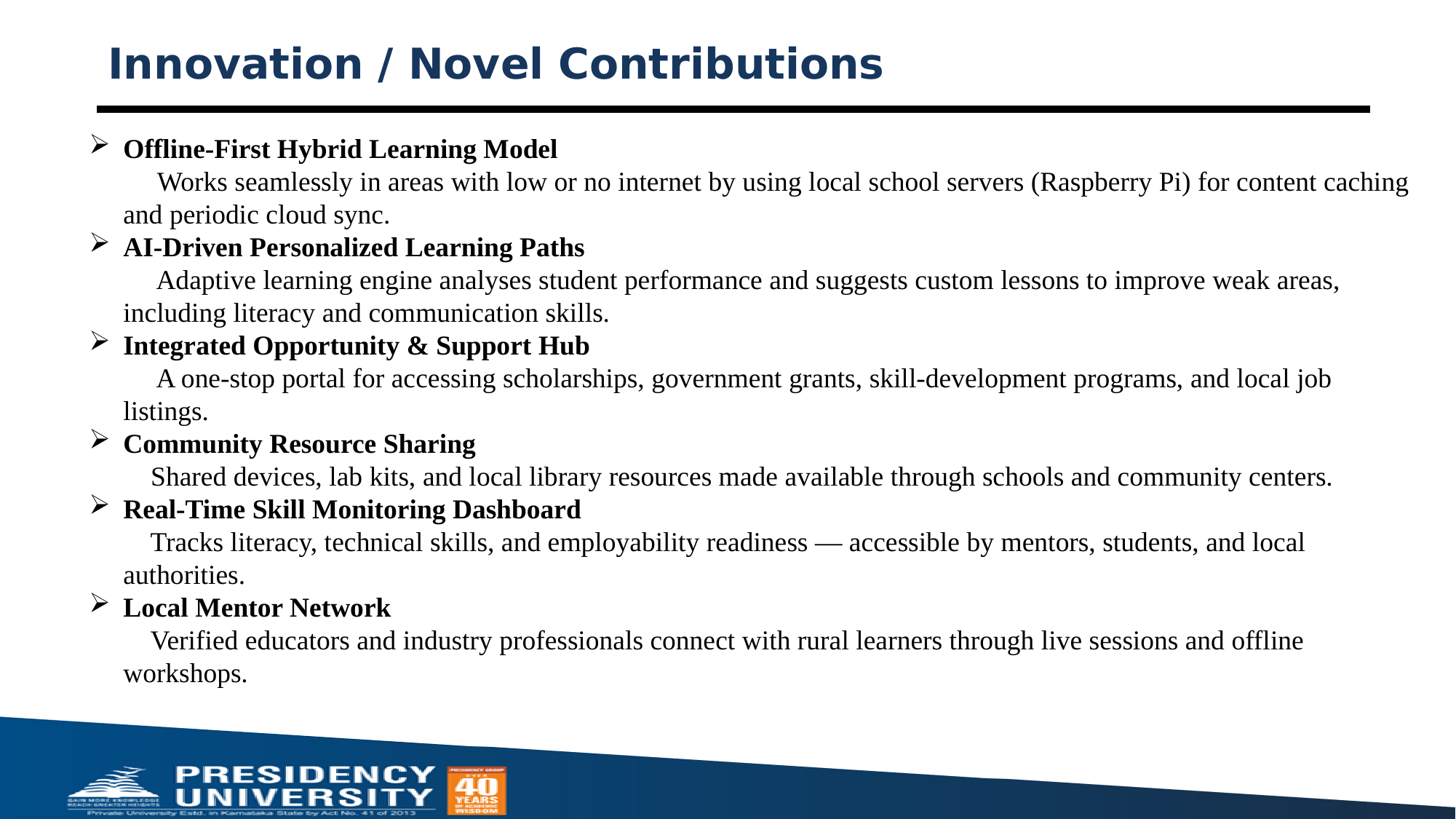

# Innovation / Novel Contributions
Offline-First Hybrid Learning Model
     Works seamlessly in areas with low or no internet by using local school servers (Raspberry Pi) for content caching and periodic cloud sync.
AI-Driven Personalized Learning Paths
     Adaptive learning engine analyses student performance and suggests custom lessons to improve weak areas, including literacy and communication skills.
Integrated Opportunity & Support Hub
     A one-stop portal for accessing scholarships, government grants, skill-development programs, and local job listings.
Community Resource Sharing
    Shared devices, lab kits, and local library resources made available through schools and community centers.
Real-Time Skill Monitoring Dashboard
    Tracks literacy, technical skills, and employability readiness — accessible by mentors, students, and local authorities.
Local Mentor Network
    Verified educators and industry professionals connect with rural learners through live sessions and offline workshops.